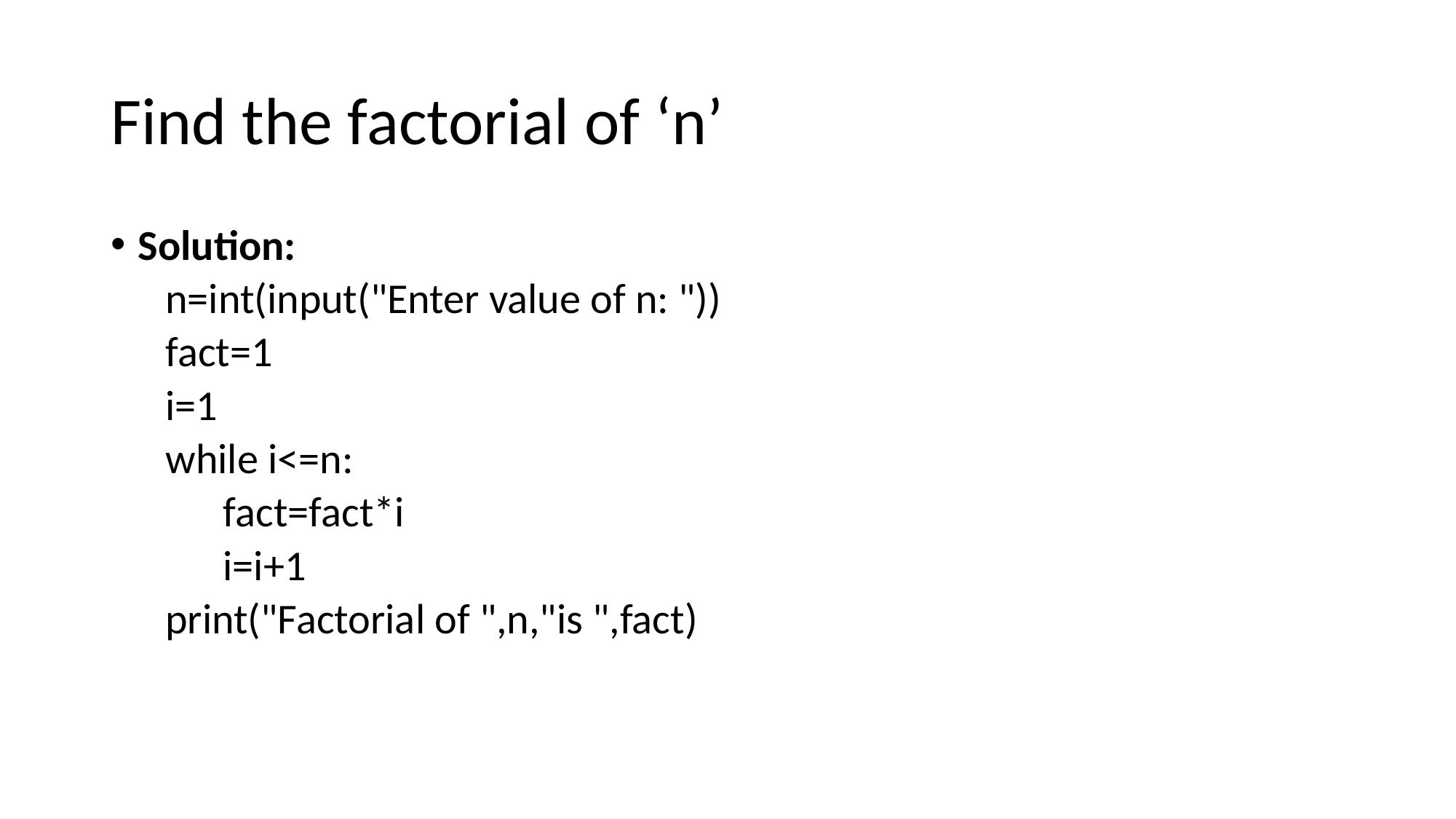

# Find the factorial of ‘n’
Solution:
n=int(input("Enter value of n: "))
fact=1
i=1
while i<=n:
      fact=fact*i
      i=i+1
print("Factorial of ",n,"is ",fact)